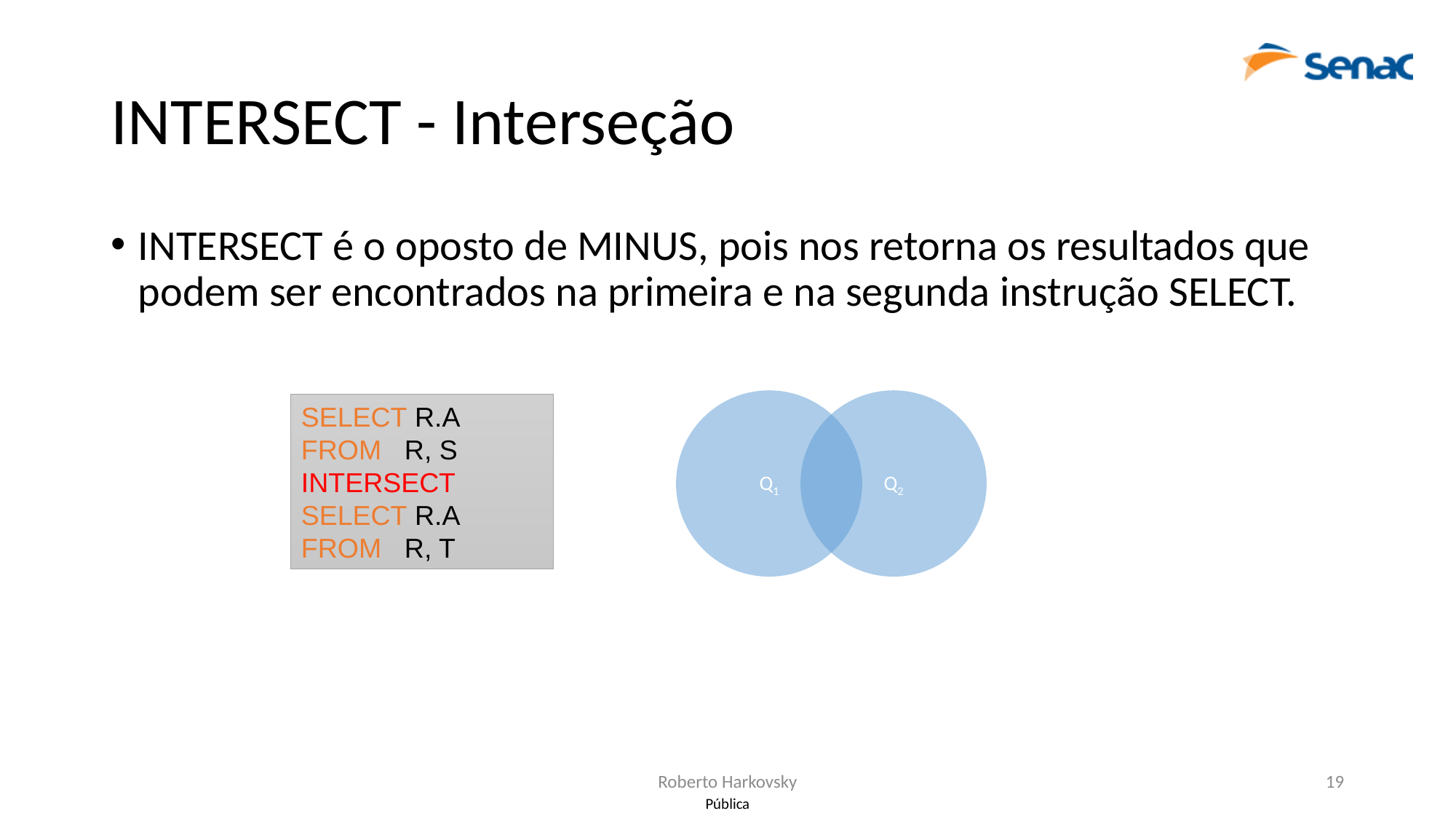

# INTERSECT - Interseção
INTERSECT é o oposto de MINUS, pois nos retorna os resultados que podem ser encontrados na primeira e na segunda instrução SELECT.
Q1
Q2
SELECT R.A
FROM   R, S
INTERSECT
SELECT R.A
FROM   R, T
Roberto Harkovsky
19